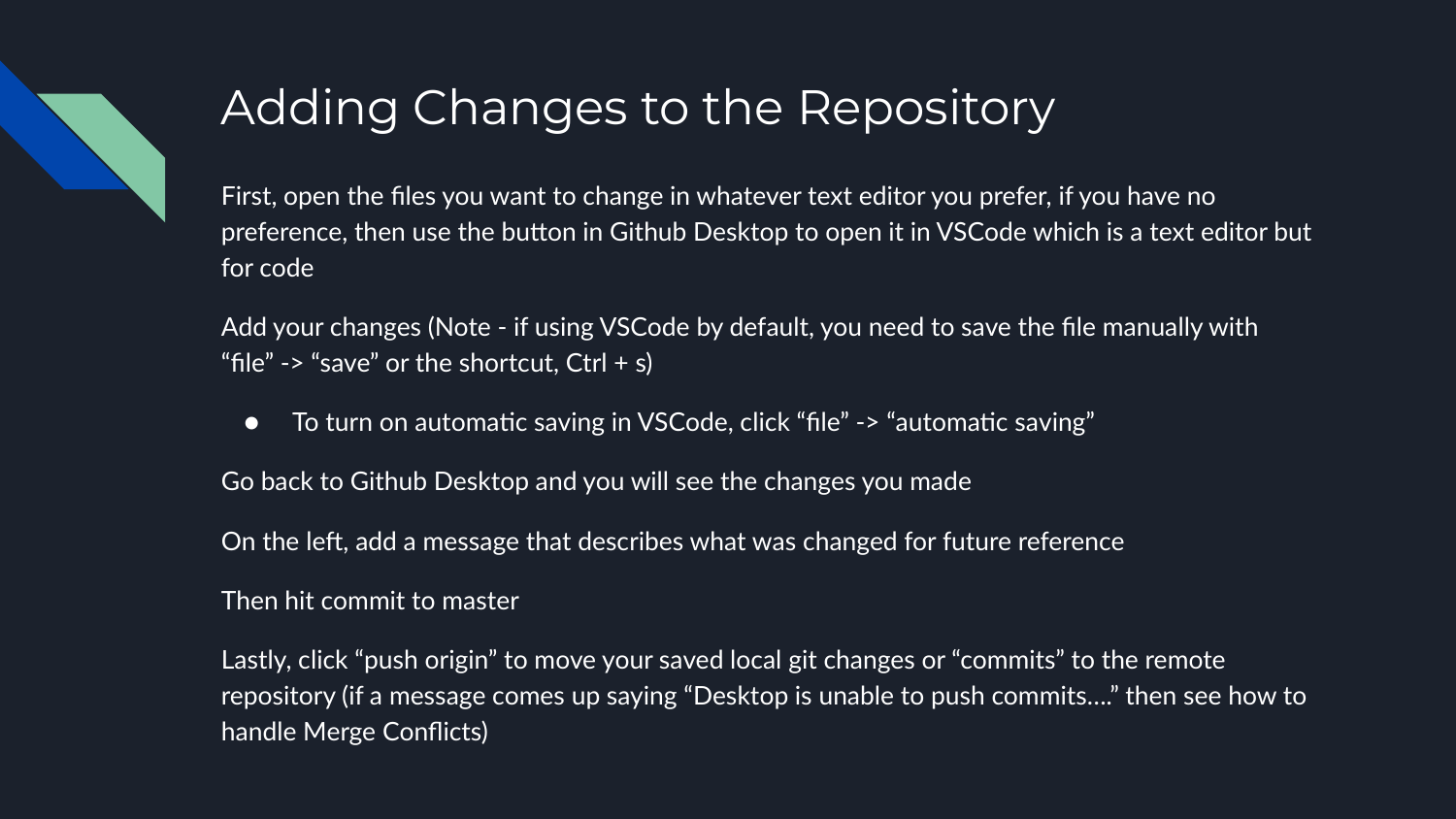

# Adding Changes to the Repository
First, open the files you want to change in whatever text editor you prefer, if you have no preference, then use the button in Github Desktop to open it in VSCode which is a text editor but for code
Add your changes (Note - if using VSCode by default, you need to save the file manually with “file” -> “save” or the shortcut, Ctrl + s)
To turn on automatic saving in VSCode, click “file” -> “automatic saving”
Go back to Github Desktop and you will see the changes you made
On the left, add a message that describes what was changed for future reference
Then hit commit to master
Lastly, click “push origin” to move your saved local git changes or “commits” to the remote repository (if a message comes up saying “Desktop is unable to push commits….” then see how to handle Merge Conflicts)